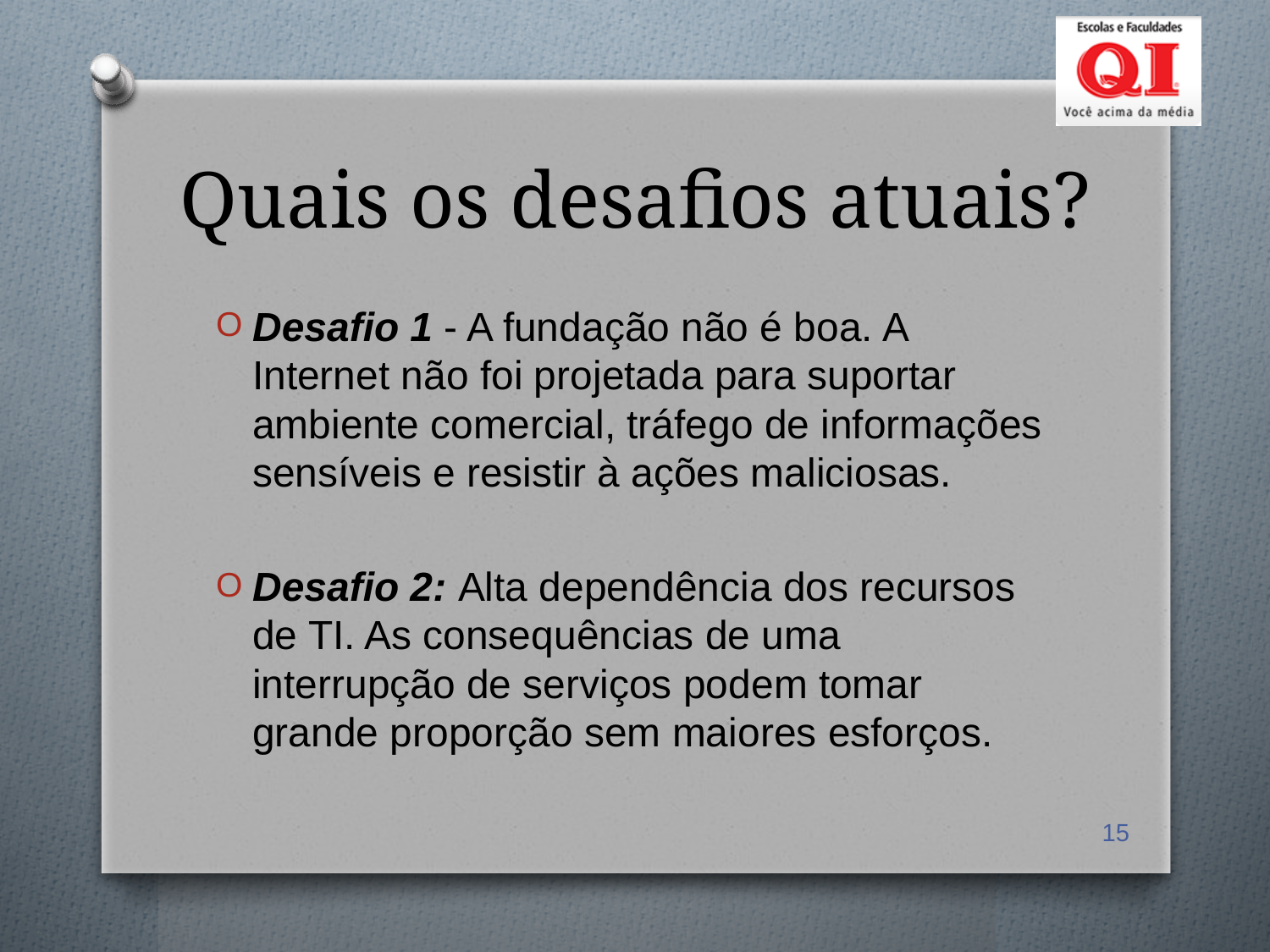

# Quais os desafios atuais?
Desafio 1 - A fundação não é boa. A Internet não foi projetada para suportar ambiente comercial, tráfego de informações sensíveis e resistir à ações maliciosas.

Desafio 2: Alta dependência dos recursos de TI. As consequências de uma interrupção de serviços podem tomar grande proporção sem maiores esforços.
15